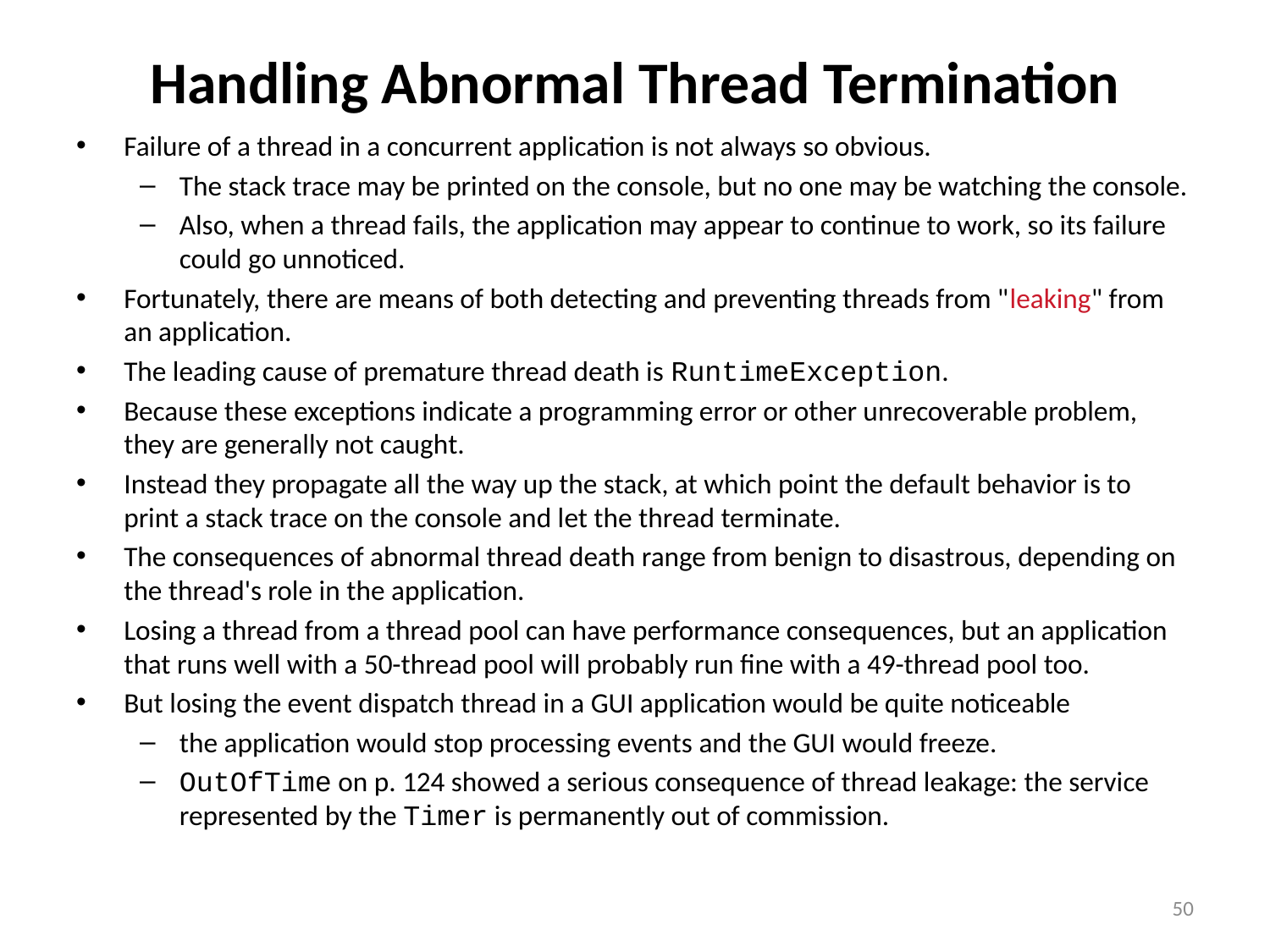

# Handling Abnormal Thread Termination
Failure of a thread in a concurrent application is not always so obvious.
The stack trace may be printed on the console, but no one may be watching the console.
Also, when a thread fails, the application may appear to continue to work, so its failure could go unnoticed.
Fortunately, there are means of both detecting and preventing threads from "leaking" from an application.
The leading cause of premature thread death is RuntimeException.
Because these exceptions indicate a programming error or other unrecoverable problem, they are generally not caught.
Instead they propagate all the way up the stack, at which point the default behavior is to print a stack trace on the console and let the thread terminate.
The consequences of abnormal thread death range from benign to disastrous, depending on the thread's role in the application.
Losing a thread from a thread pool can have performance consequences, but an application that runs well with a 50-thread pool will probably run fine with a 49-thread pool too.
But losing the event dispatch thread in a GUI application would be quite noticeable
the application would stop processing events and the GUI would freeze.
OutOfTime on p. 124 showed a serious consequence of thread leakage: the service represented by the Timer is permanently out of commission.
50